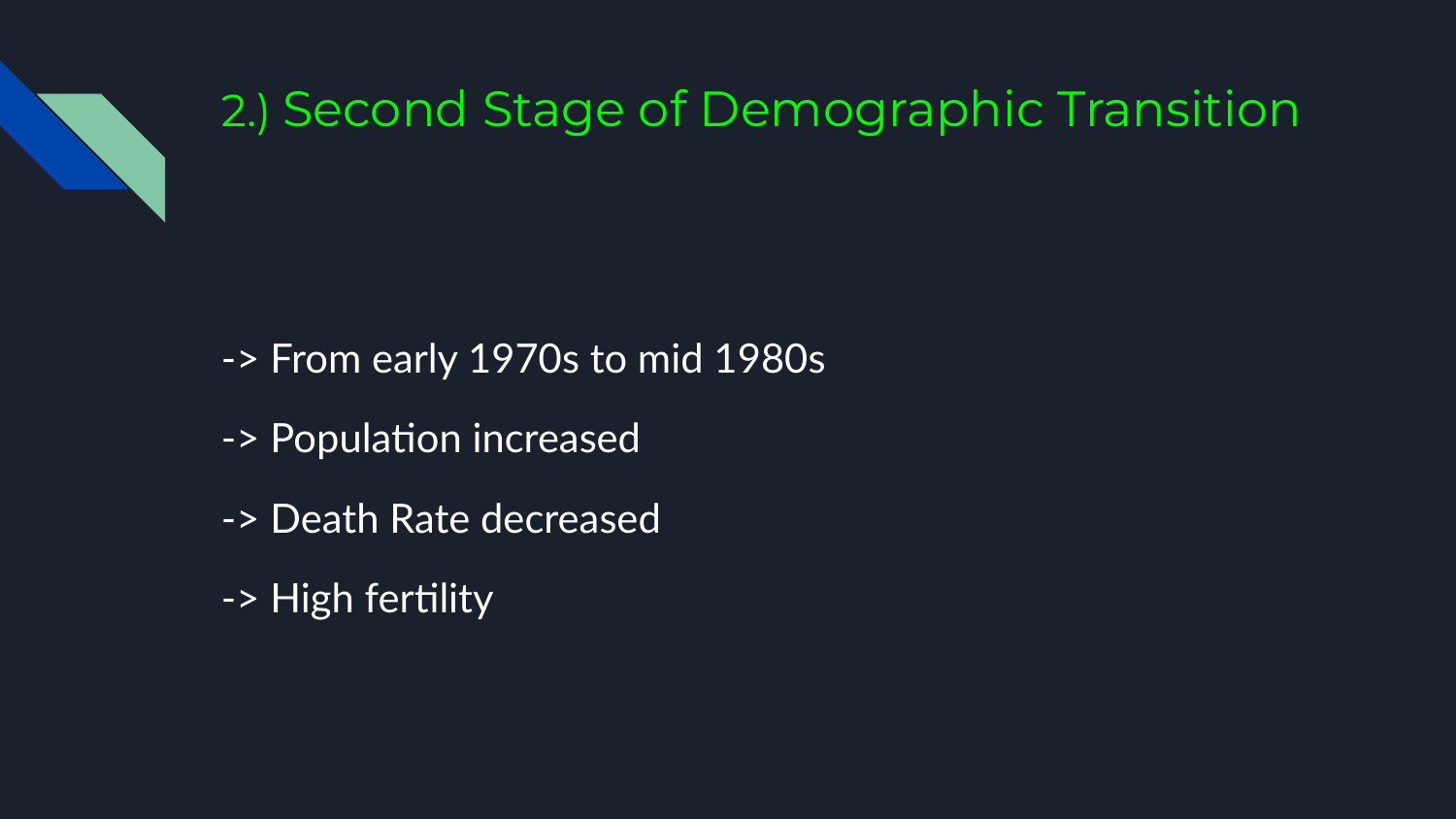

# 2.) Second Stage of Demographic Transition
-> From early 1970s to mid 1980s
-> Population increased
-> Death Rate decreased
-> High fertility